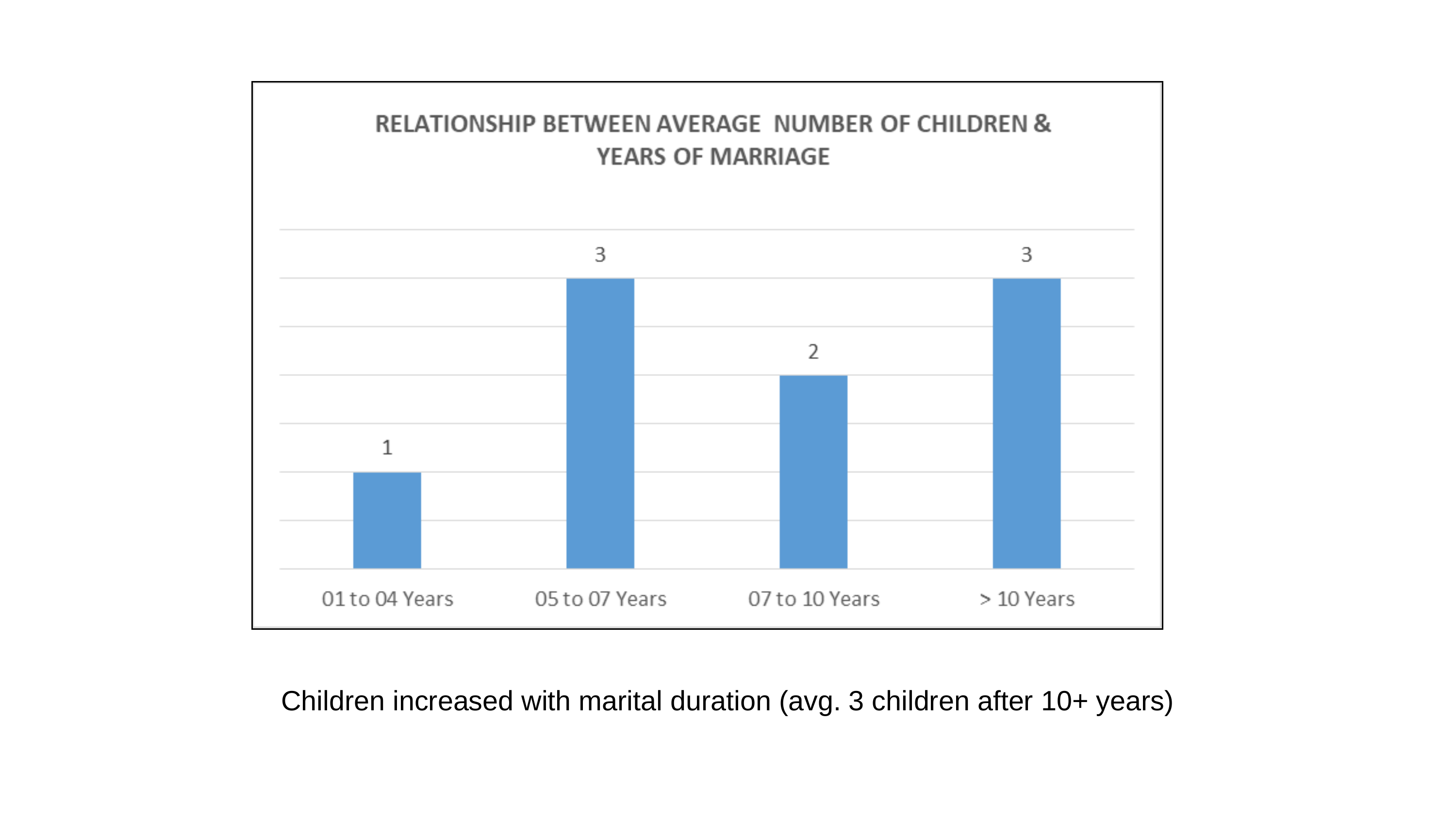

Children increased with marital duration (avg. 3 children after 10+ years)